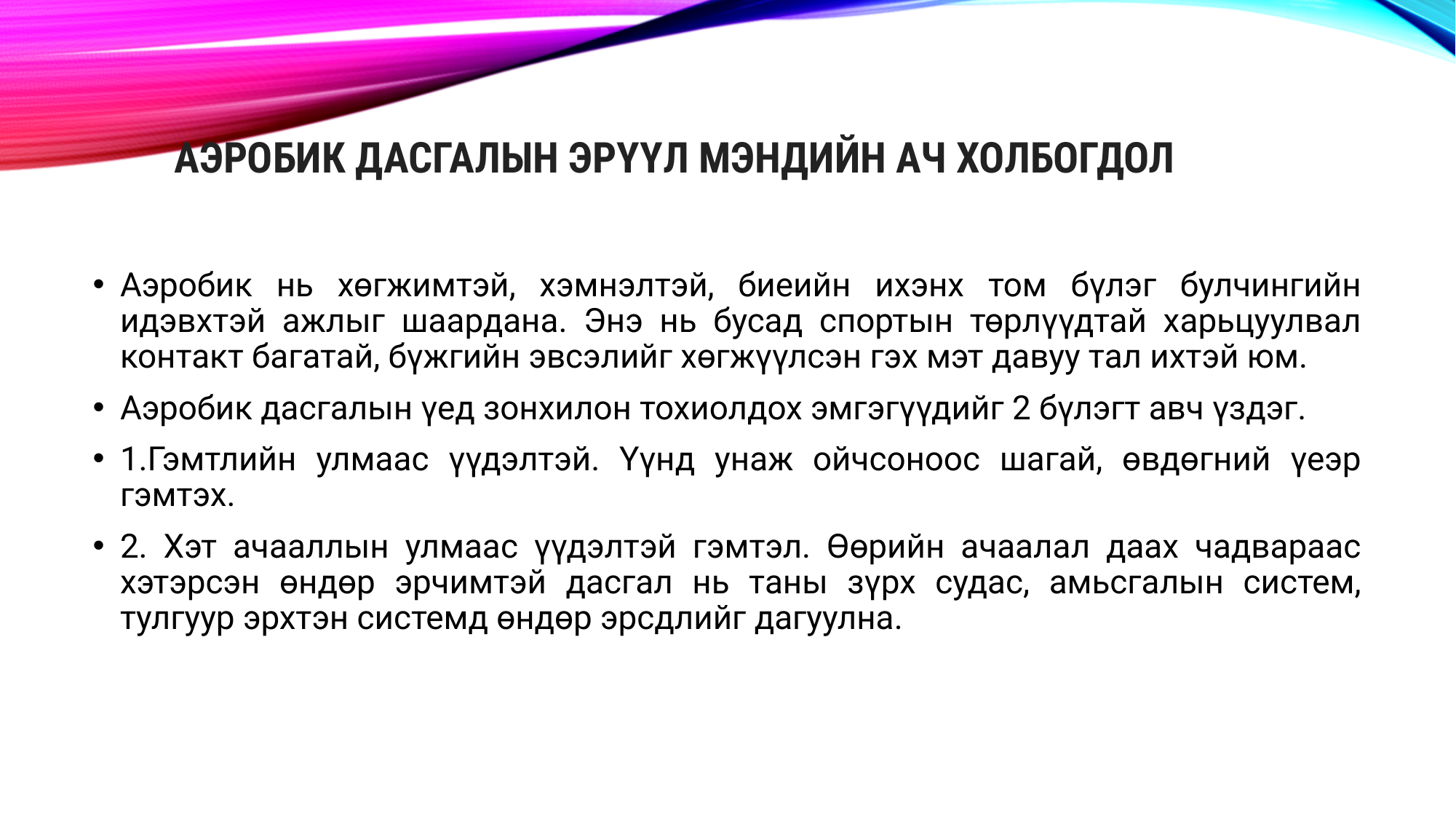

# Аэробик дасгалын эрүүл мэндийн ач холбогдол
Аэробик нь хөгжимтэй, хэмнэлтэй, биеийн ихэнх том бүлэг булчингийн идэвхтэй ажлыг шаардана. Энэ нь бусад спортын төрлүүдтай харьцуулвал контакт багатай, бүжгийн эвсэлийг хөгжүүлсэн гэх мэт давуу тал ихтэй юм.
Аэробик дасгалын үед зонхилон тохиолдох эмгэгүүдийг 2 бүлэгт авч үздэг.
1.Гэмтлийн улмаас үүдэлтэй. Үүнд унаж ойчсоноос шагай, өвдөгний үеэр гэмтэх.
2. Хэт ачааллын улмаас үүдэлтэй гэмтэл. Өөрийн ачаалал даах чадвараас хэтэрсэн өндөр эрчимтэй дасгал нь таны зүрх судас, амьсгалын систем, тулгуур эрхтэн системд өндөр эрсдлийг дагуулна.